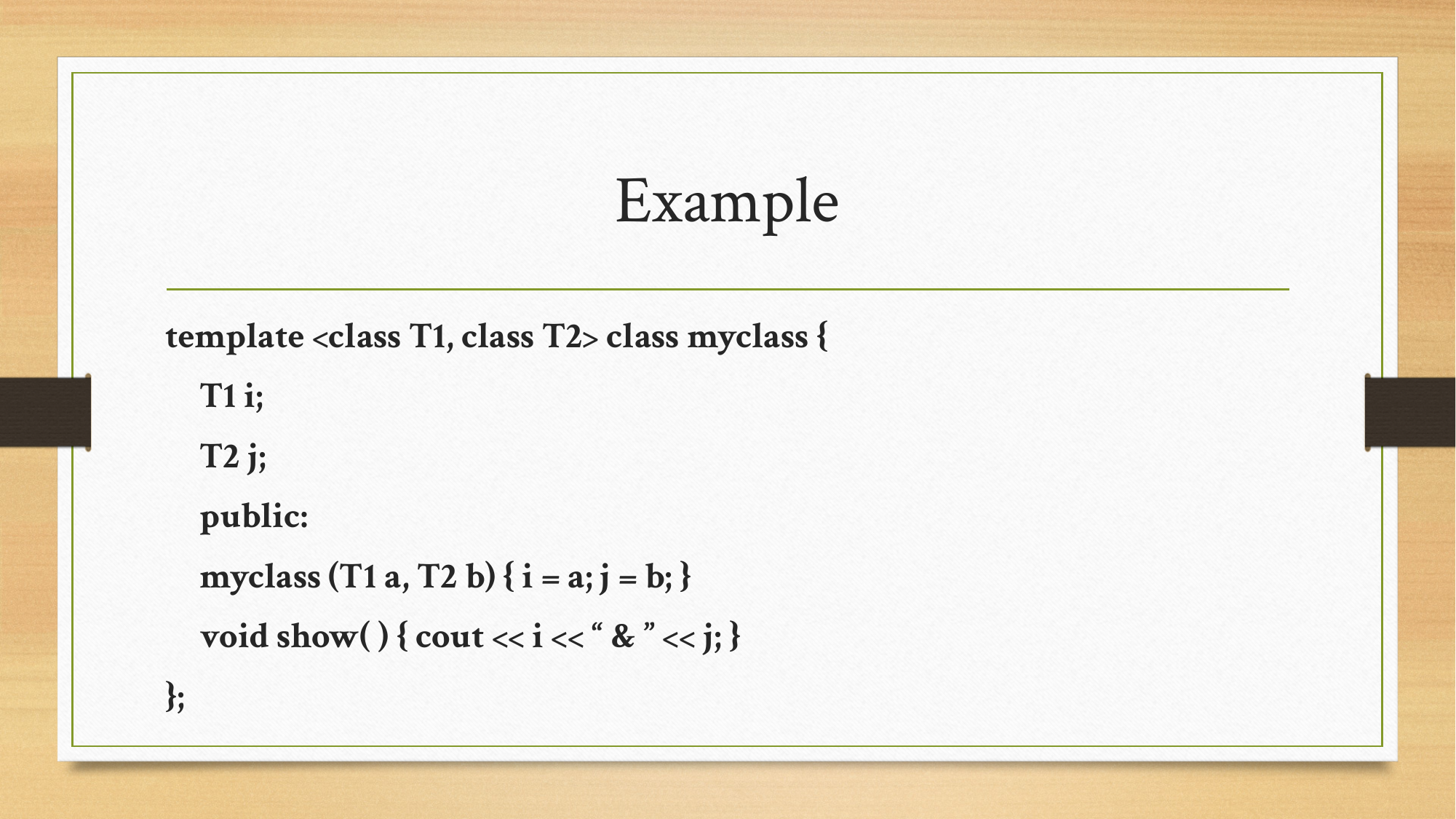

# Example
template <class T1, class T2> class myclass {
	T1 i;
	T2 j;
	public:
	myclass (T1 a, T2 b) { i = a; j = b; }
	void show( ) { cout << i << “ & ” << j; }
};